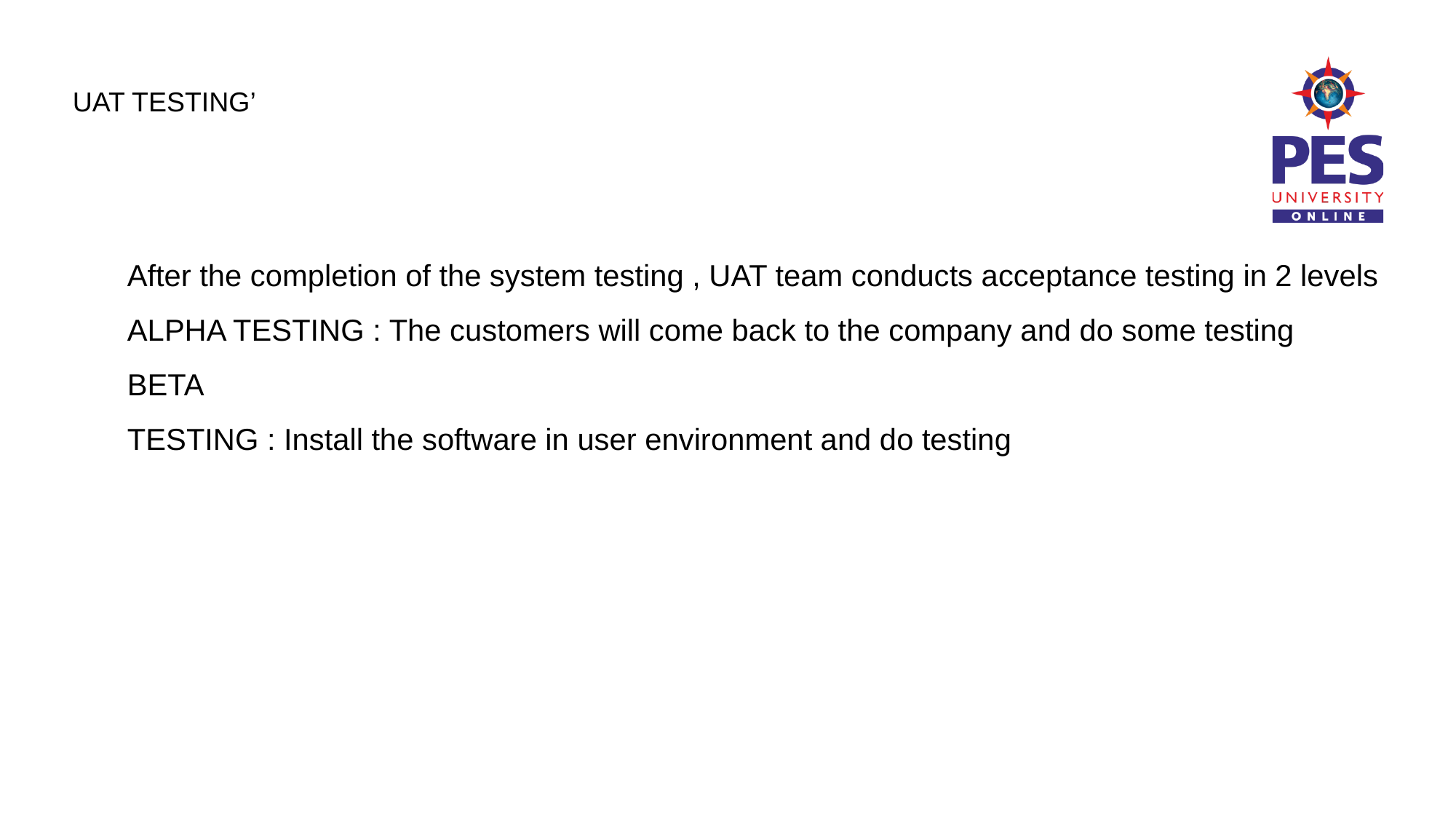

# UAT TESTING’
After the completion of the system testing , UAT team conducts acceptance testing in 2 levels
ALPHA TESTING : The customers will come back to the company and do some testing
BETA
TESTING : Install the software in user environment and do testing